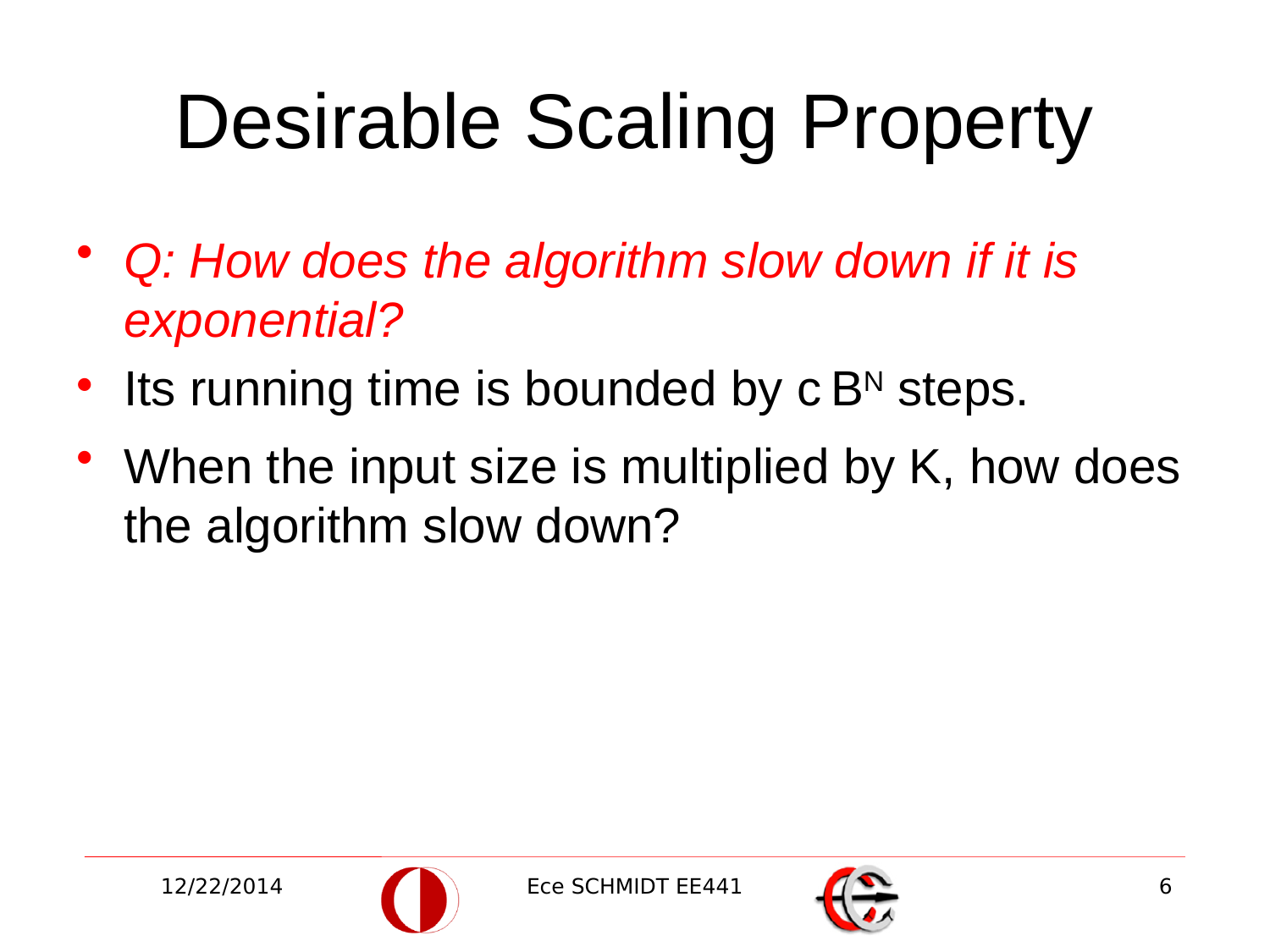

# Desirable Scaling Property
Q: How does the algorithm slow down if it is exponential?
Its running time is bounded by c BN steps.
When the input size is multiplied by K, how does the algorithm slow down?

12/22/2014
Ece SCHMIDT EE441
6